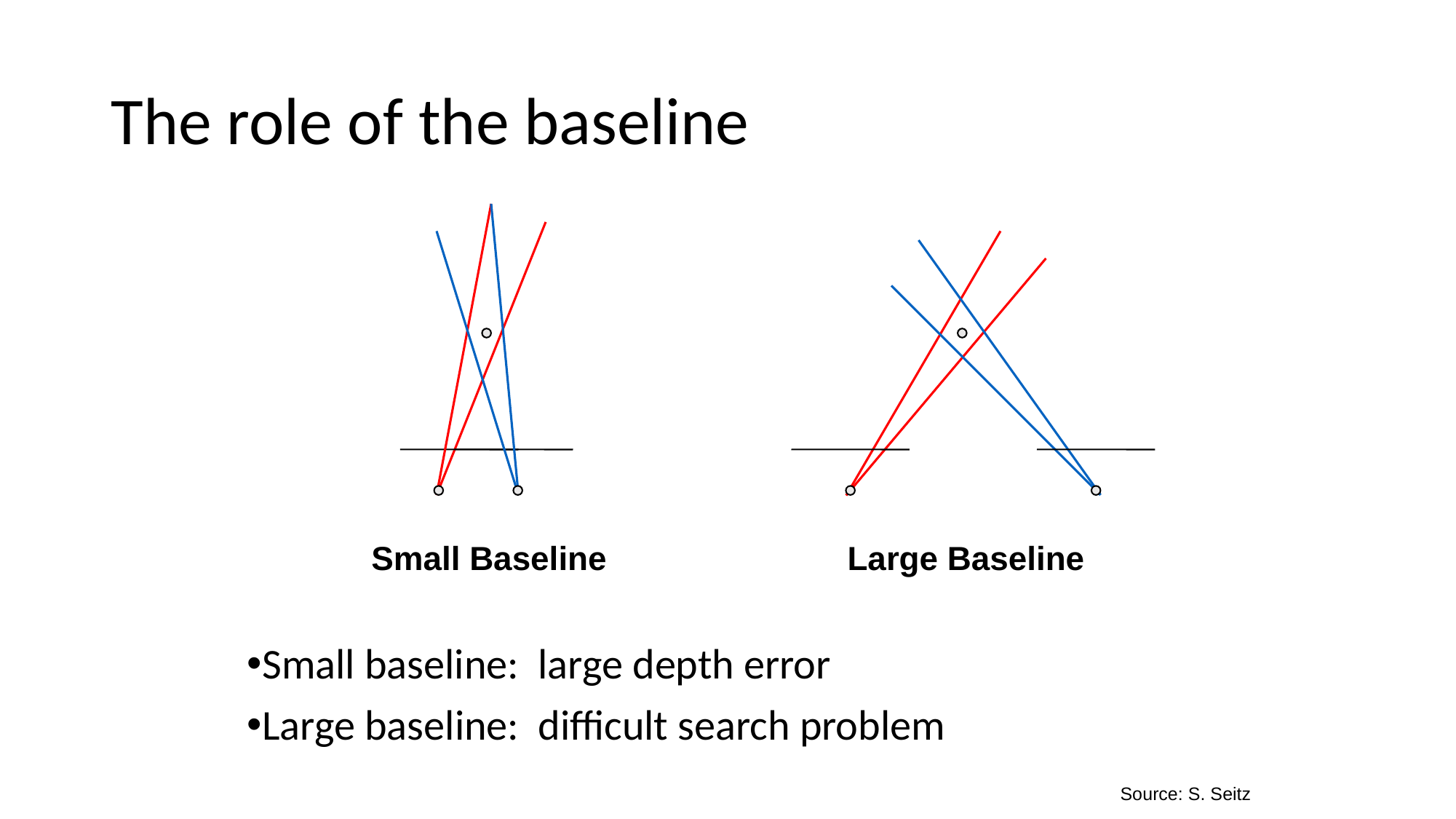

# The role of the baseline

Small Baseline
Large Baseline
Small baseline:  large depth error
Large baseline:  difficult search problem
Source: S. Seitz